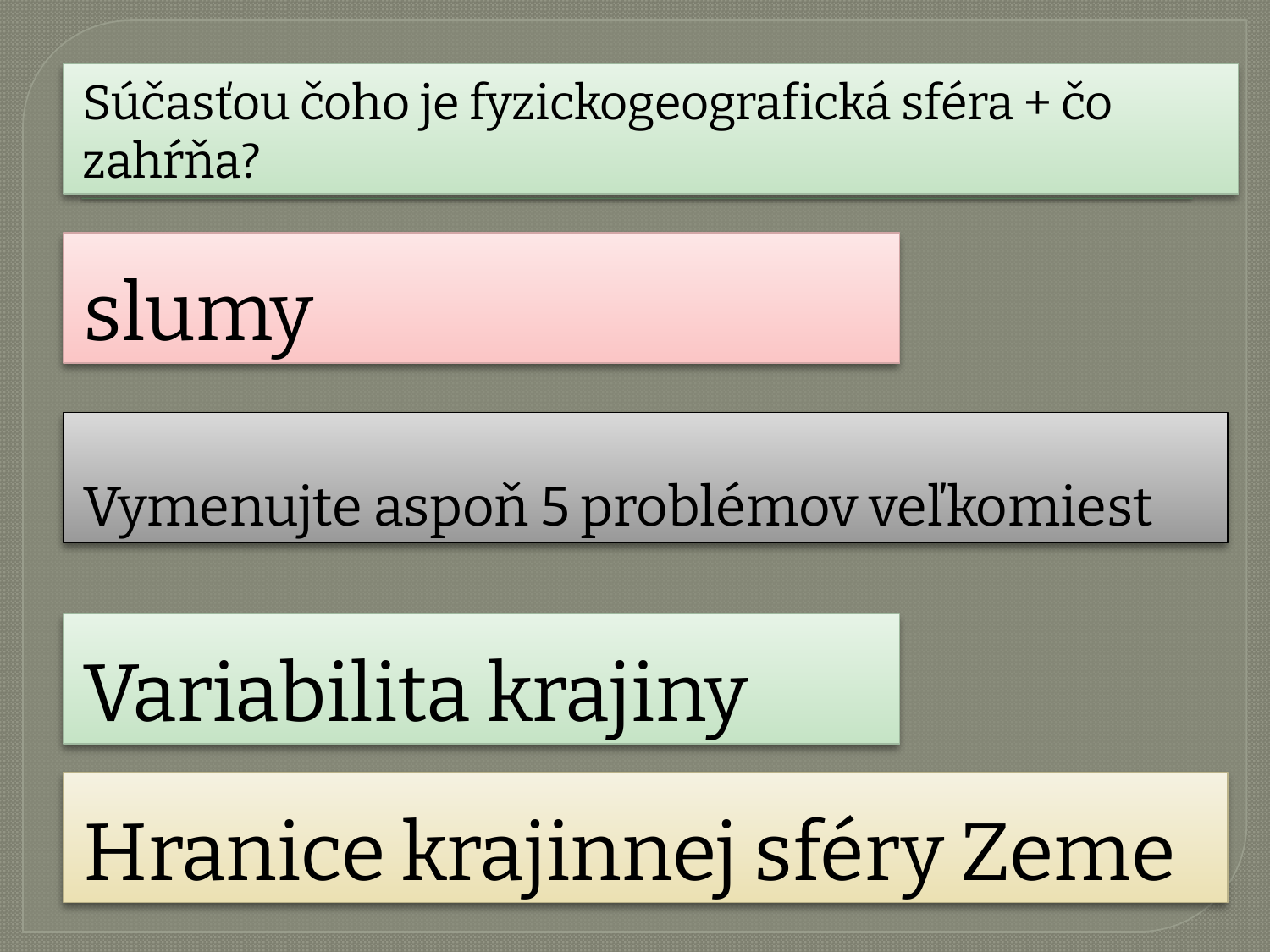

#
Súčasťou čoho je fyzickogeografická sféra + čo zahŕňa?

slumy
Vymenujte aspoň 5 problémov veľkomiest
Variabilita krajiny
Hranice krajinnej sféry Zeme